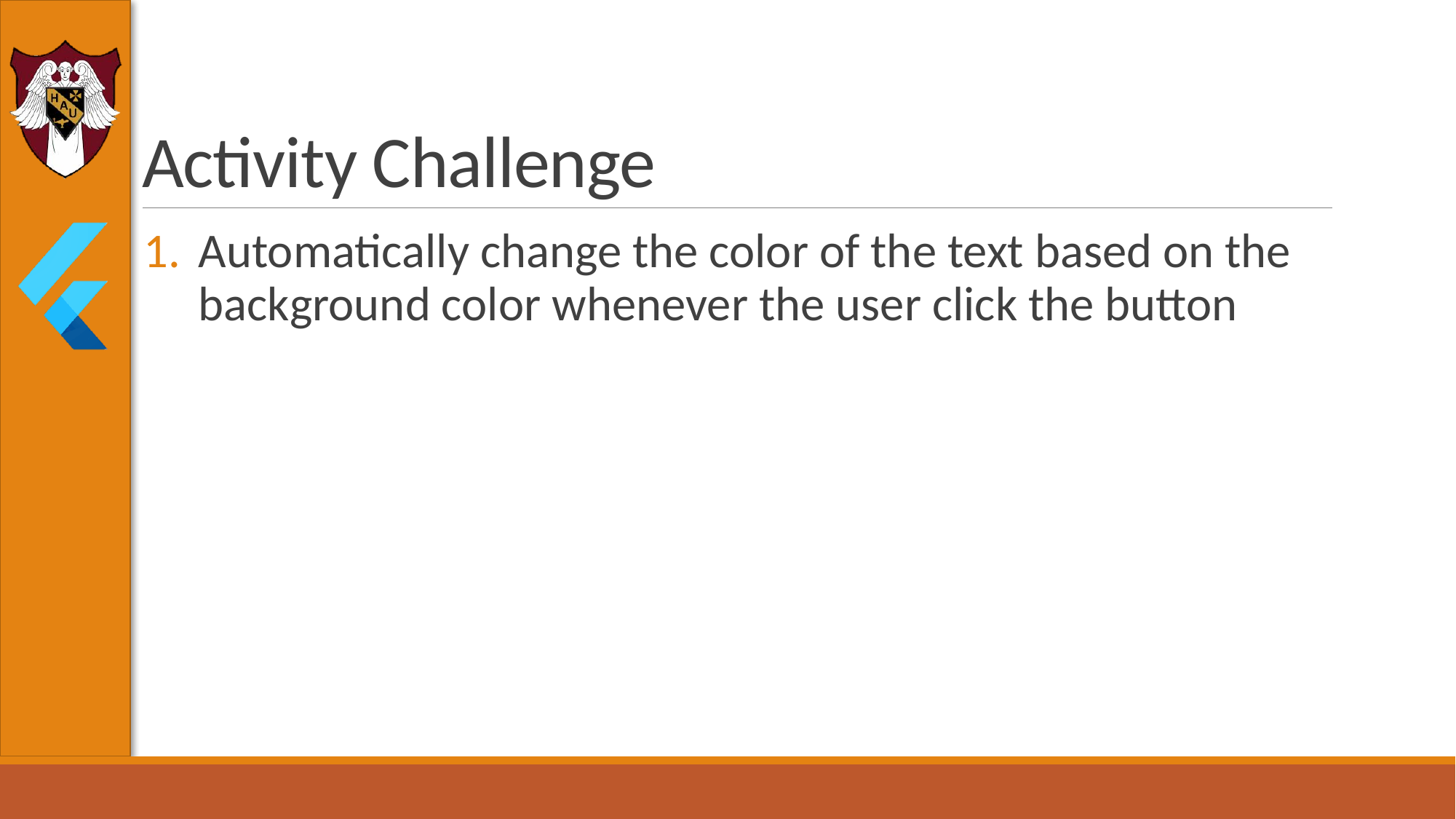

# Activity Challenge
Automatically change the color of the text based on the background color whenever the user click the button